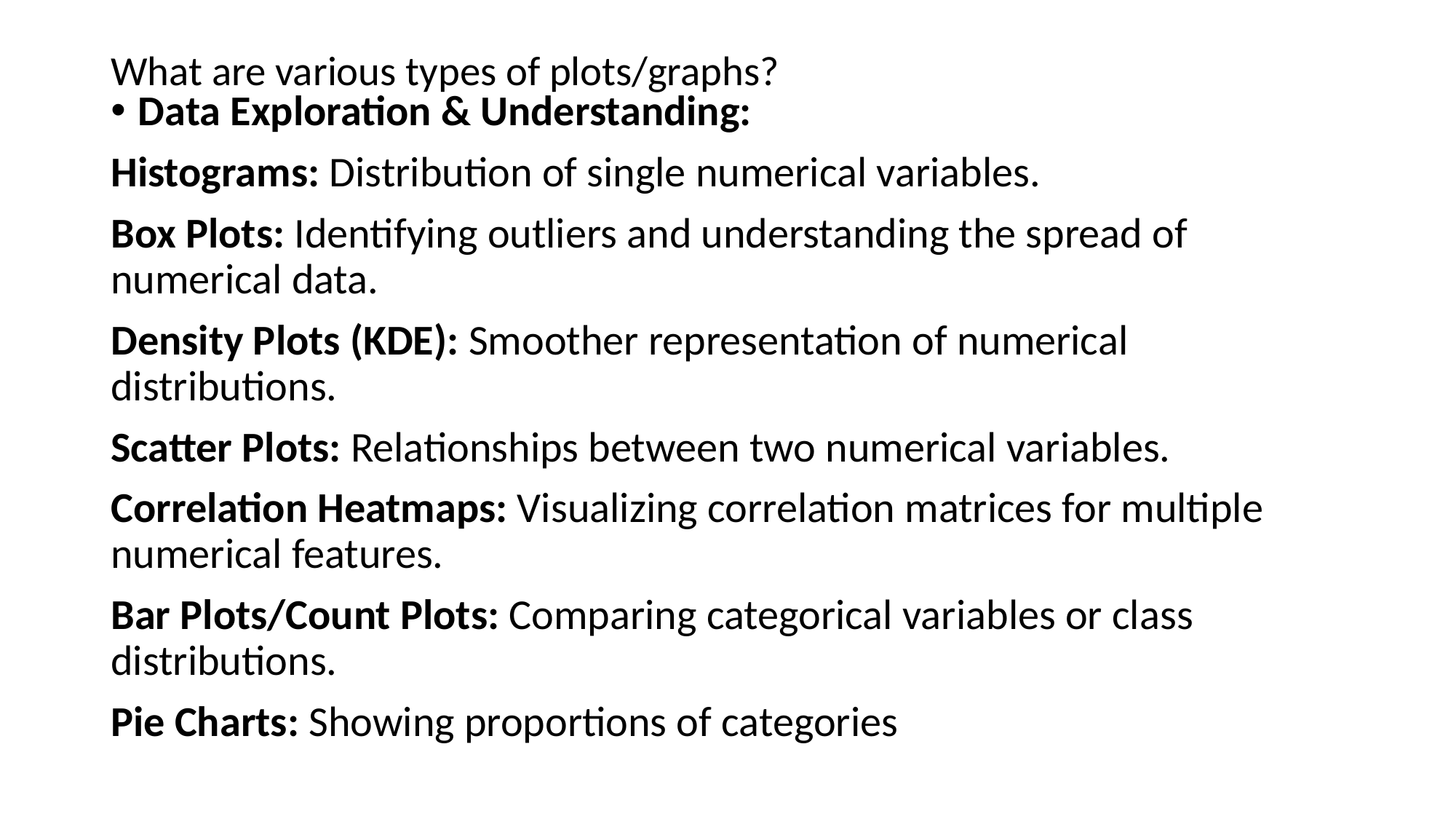

# What are various types of plots/graphs?
Data Exploration & Understanding:
Histograms: Distribution of single numerical variables.
Box Plots: Identifying outliers and understanding the spread of numerical data.
Density Plots (KDE): Smoother representation of numerical distributions.
Scatter Plots: Relationships between two numerical variables.
Correlation Heatmaps: Visualizing correlation matrices for multiple numerical features.
Bar Plots/Count Plots: Comparing categorical variables or class distributions.
Pie Charts: Showing proportions of categories